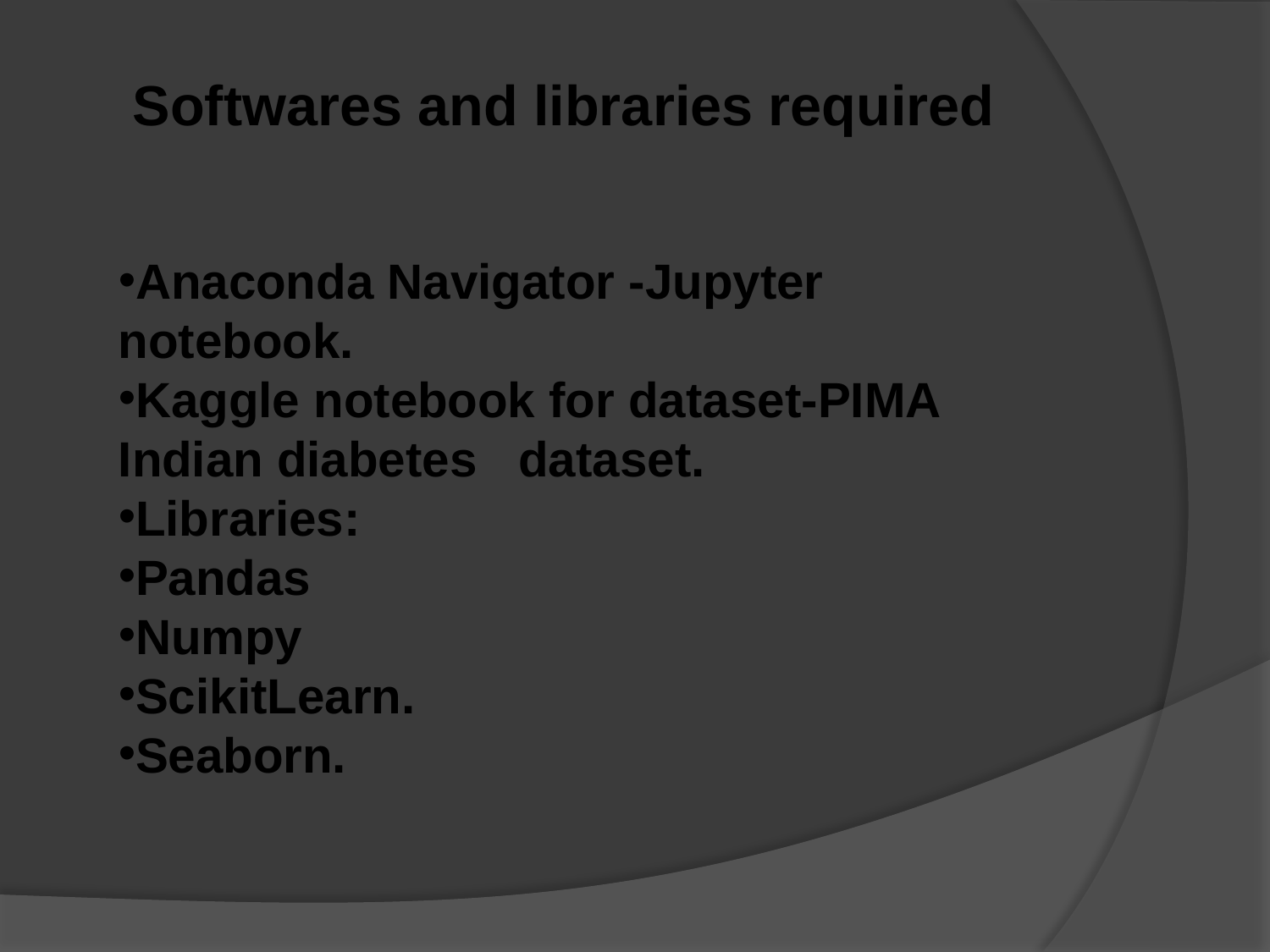

Softwares and libraries required
Anaconda Navigator -Jupyter notebook.
Kaggle notebook for dataset-PIMA Indian diabetes   dataset.
Libraries:
Pandas
Numpy
ScikitLearn.
Seaborn.